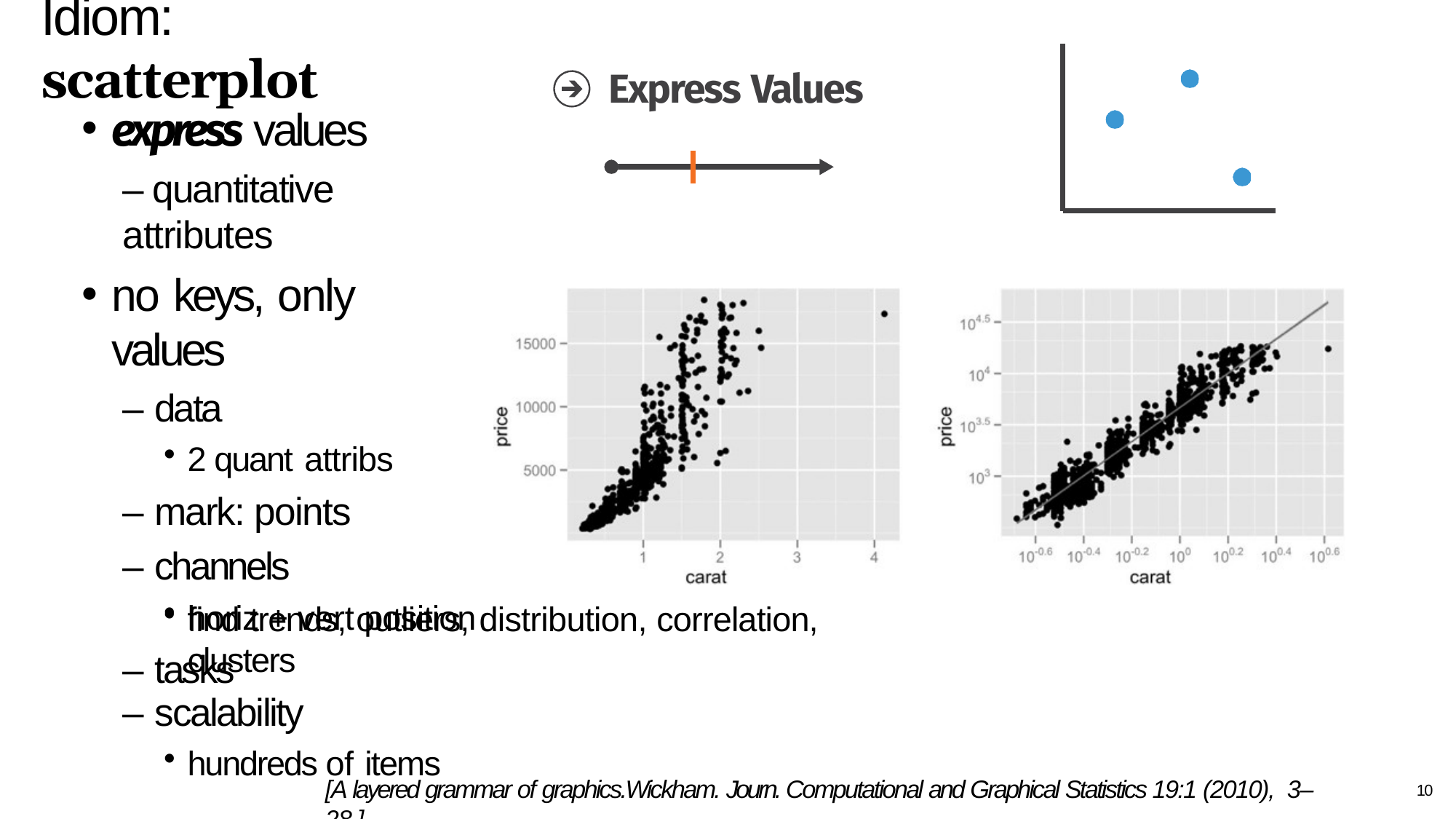

# Idiom: scatterplot

Express Values

express values
– quantitative attributes
no keys, only	values
– data
2 quant attribs
– mark: points
– channels
horiz + vert position
– tasks

find trends, outliers, distribution, correlation, clusters
– scalability
hundreds of items
[A layered grammar of graphics.Wickham. Journ. Computational and Graphical Statistics 19:1 (2010), 3–28.]
10